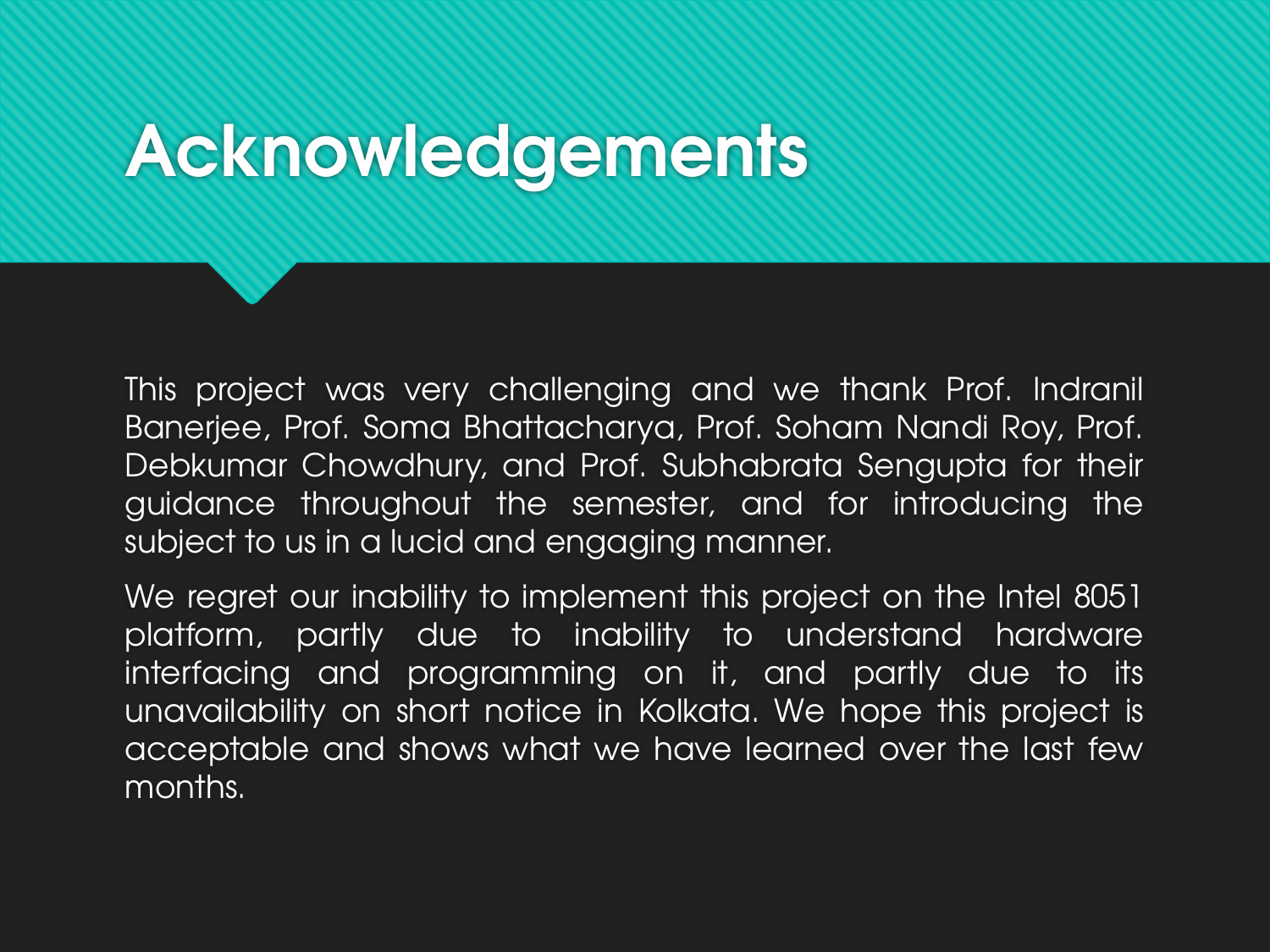

# Acknowledgements
This project was very challenging and we thank Prof. Indranil Banerjee, Prof. Soma Bhattacharya, Prof. Soham Nandi Roy, Prof. Debkumar Chowdhury, and Prof. Subhabrata Sengupta for their guidance throughout the semester, and for introducing the subject to us in a lucid and engaging manner.
We regret our inability to implement this project on the Intel 8051 platform, partly due to inability to understand hardware interfacing and programming on it, and partly due to its unavailability on short notice in Kolkata. We hope this project is acceptable and shows what we have learned over the last few months.